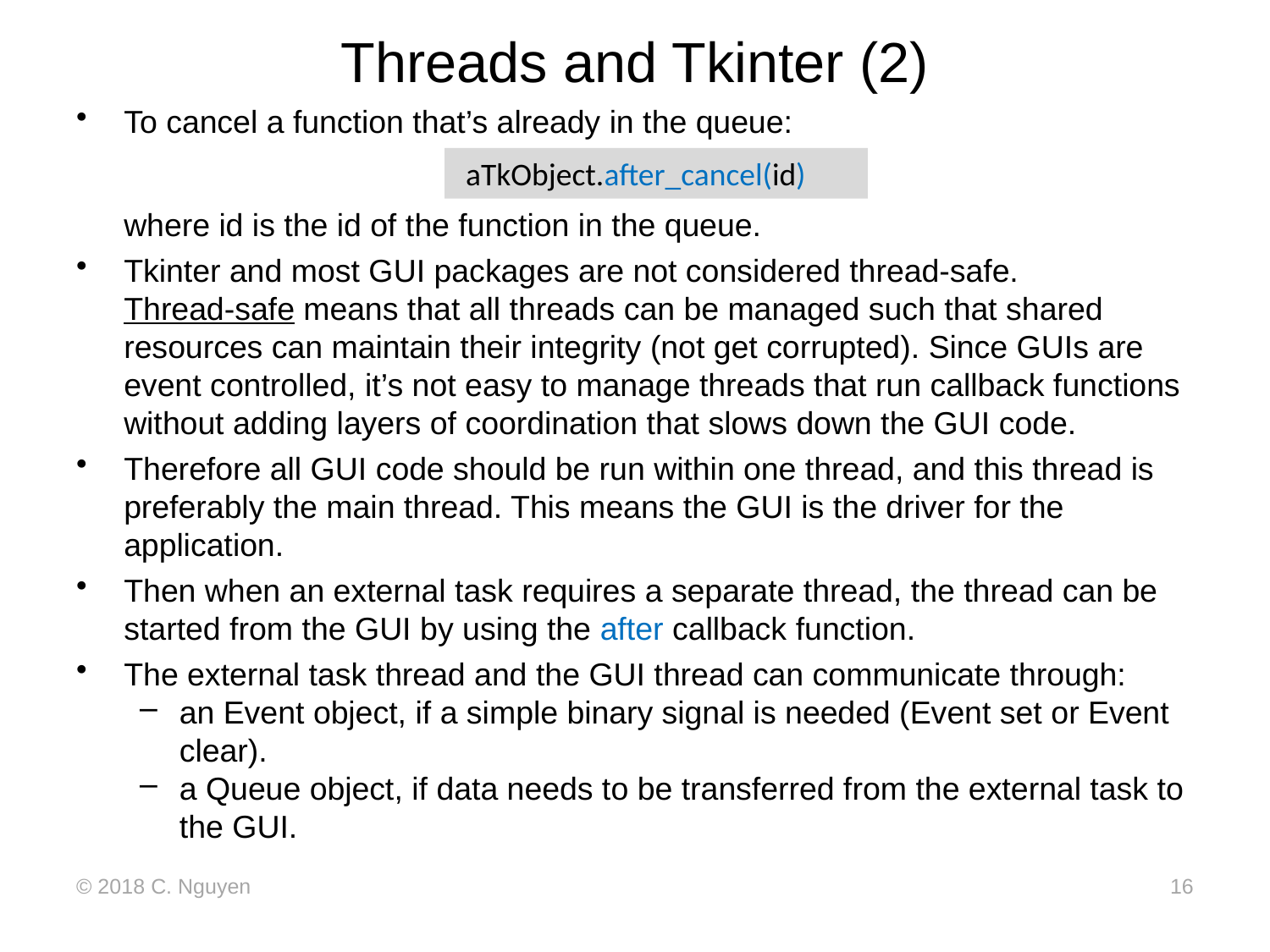

# Threads and Tkinter (2)
To cancel a function that’s already in the queue:

	where id is the id of the function in the queue.
Tkinter and most GUI packages are not considered thread-safe.
Thread-safe means that all threads can be managed such that shared resources can maintain their integrity (not get corrupted). Since GUIs are event controlled, it’s not easy to manage threads that run callback functions without adding layers of coordination that slows down the GUI code.
Therefore all GUI code should be run within one thread, and this thread is preferably the main thread. This means the GUI is the driver for the application.
Then when an external task requires a separate thread, the thread can be started from the GUI by using the after callback function.
The external task thread and the GUI thread can communicate through:
an Event object, if a simple binary signal is needed (Event set or Event clear).
a Queue object, if data needs to be transferred from the external task to the GUI.
 aTkObject.after_cancel(id)
© 2018 C. Nguyen
16